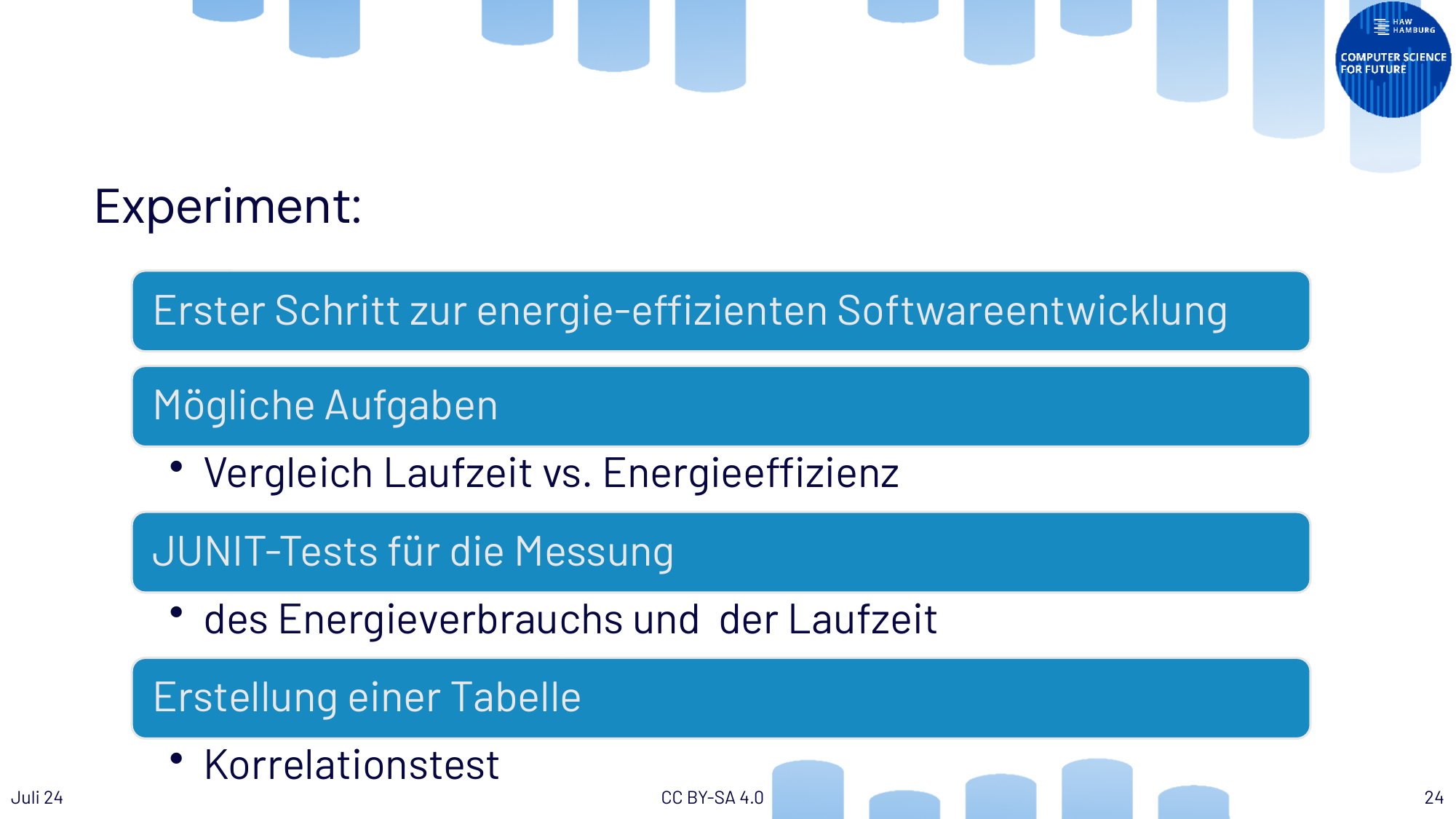

# Experiment:
Erster Schritt zur energie-effizienten Softwareentwicklung
Mögliche Aufgaben
Vergleich Laufzeit vs. Energieeffizienz
JUNIT-Tests für die Messung
des Energieverbrauchs und  der Laufzeit
Erstellung einer Tabelle
Korrelationstest
Juli 24
CC BY-SA 4.0
24